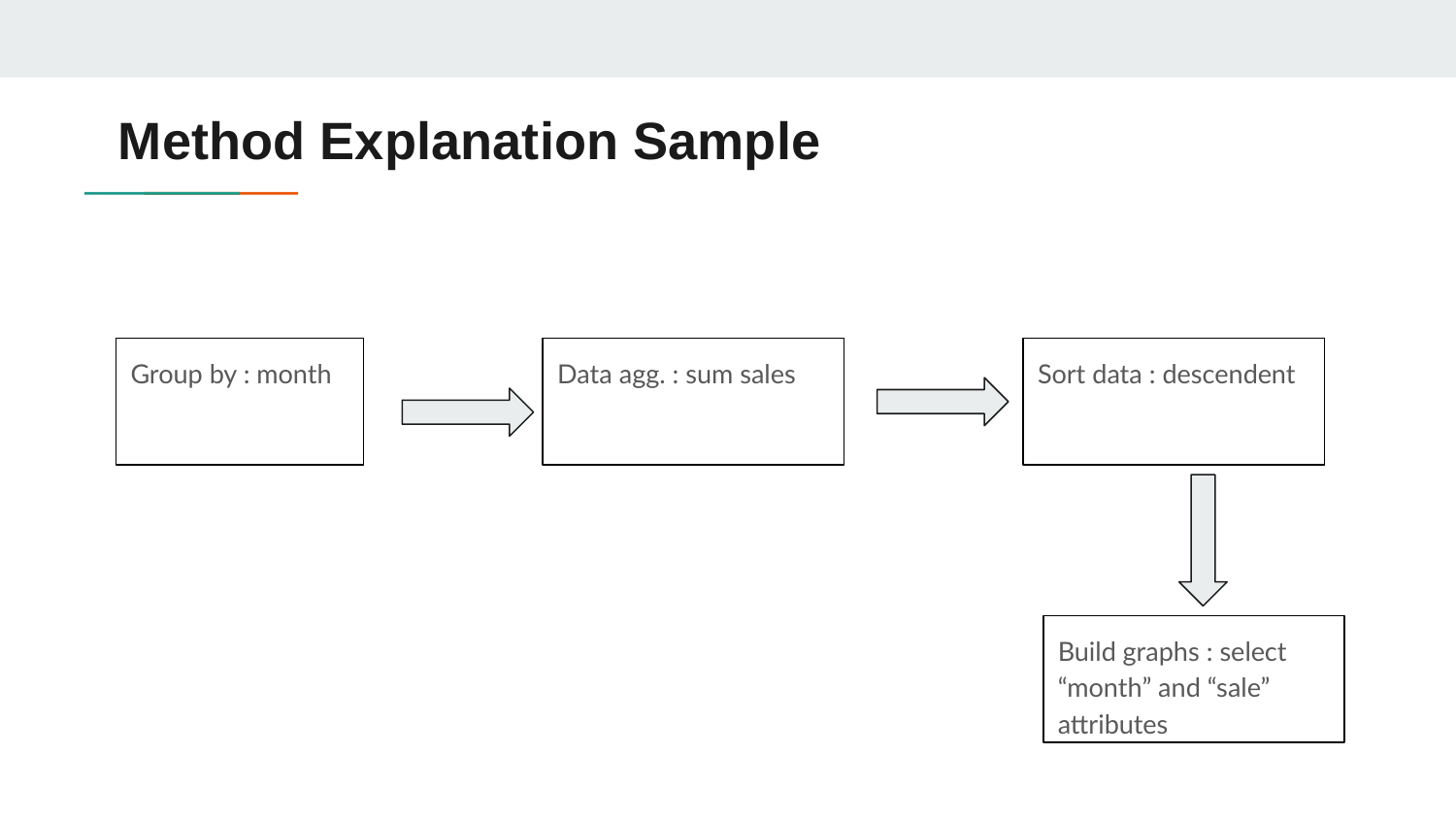

# Method Explanation Sample
Group by : month
Data agg. : sum sales
Sort data : descendent

Build graphs : select “month” and “sale” attributes